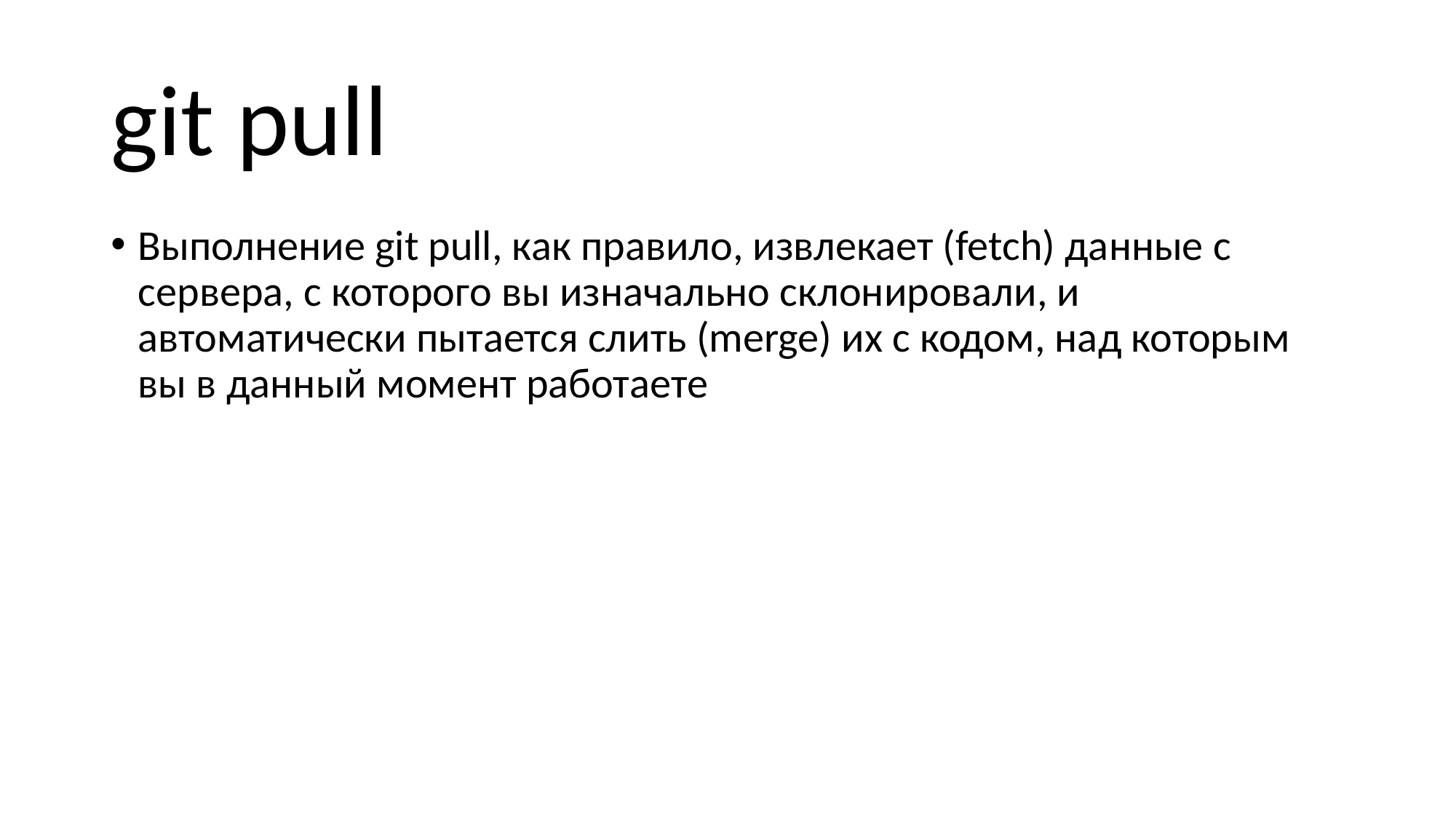

# git pull
Выполнение git pull, как правило, извлекает (fetch) данные с сервера, с которого вы изначально склонировали, и автоматически пытается слить (merge) их с кодом, над которым вы в данный момент работаете